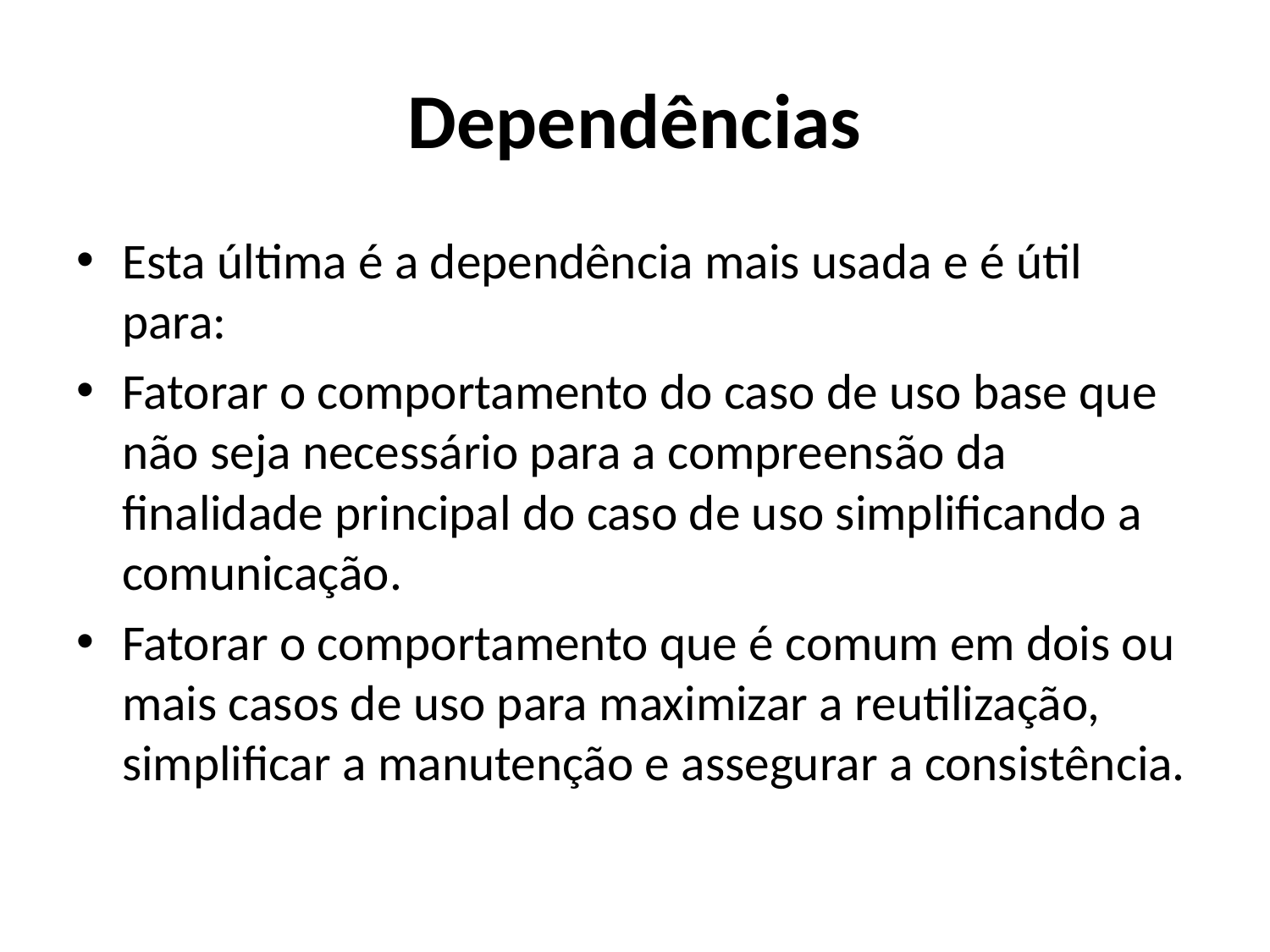

# Dependências
Esta última é a dependência mais usada e é útil para:
Fatorar o comportamento do caso de uso base que não seja necessário para a compreensão da finalidade principal do caso de uso simplificando a comunicação.
Fatorar o comportamento que é comum em dois ou mais casos de uso para maximizar a reutilização, simplificar a manutenção e assegurar a consistência.